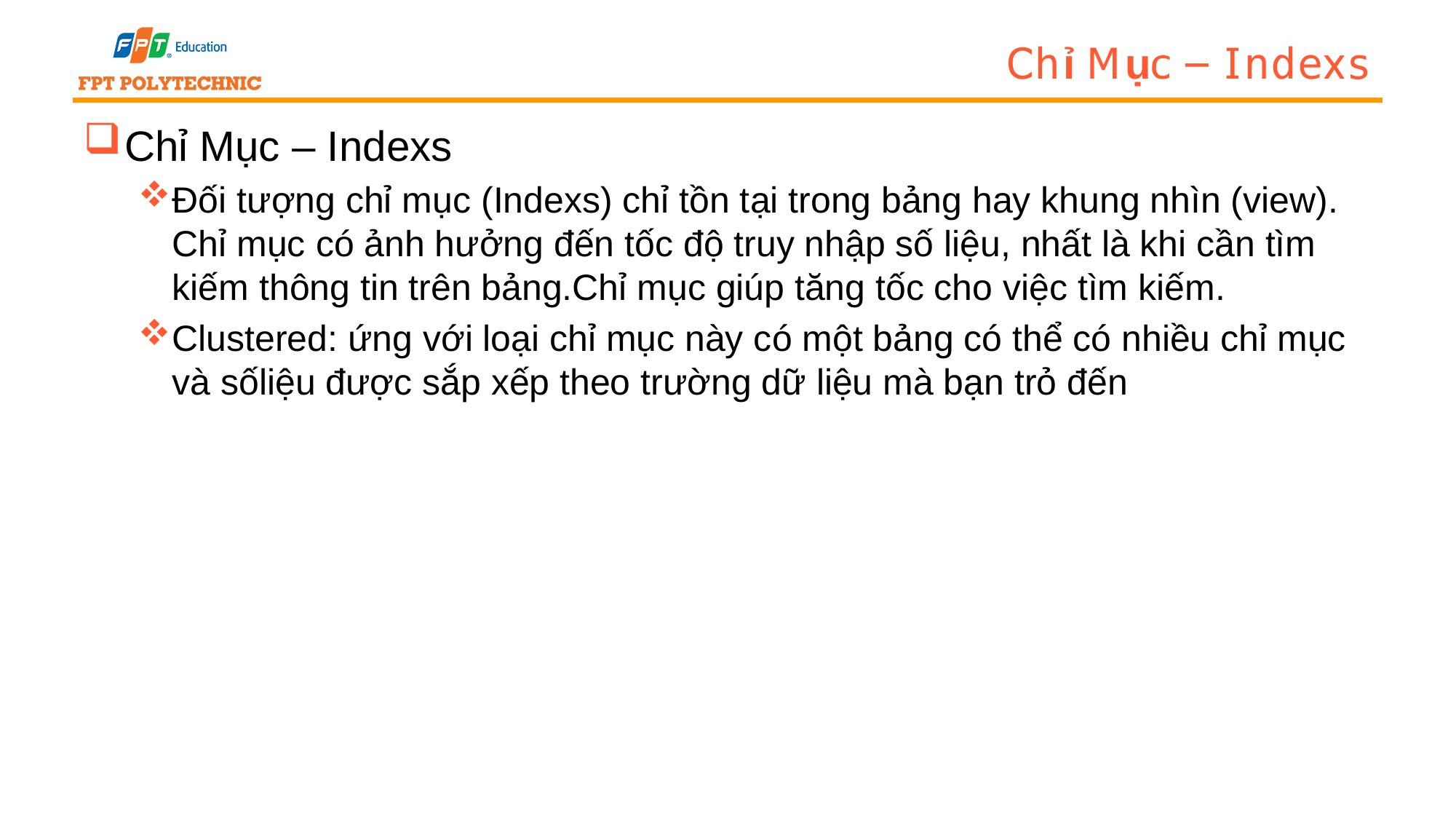

# Chỉ Mục – Indexs
Chỉ Mục – Indexs
Đối tượng chỉ mục (Indexs) chỉ tồn tại trong bảng hay khung nhìn (view). Chỉ mục có ảnh hưởng đến tốc độ truy nhập số liệu, nhất là khi cần tìm kiếm thông tin trên bảng.Chỉ mục giúp tăng tốc cho việc tìm kiếm.
Clustered: ứng với loại chỉ mục này có một bảng có thể có nhiều chỉ mục và sốliệu được sắp xếp theo trường dữ liệu mà bạn trỏ đến